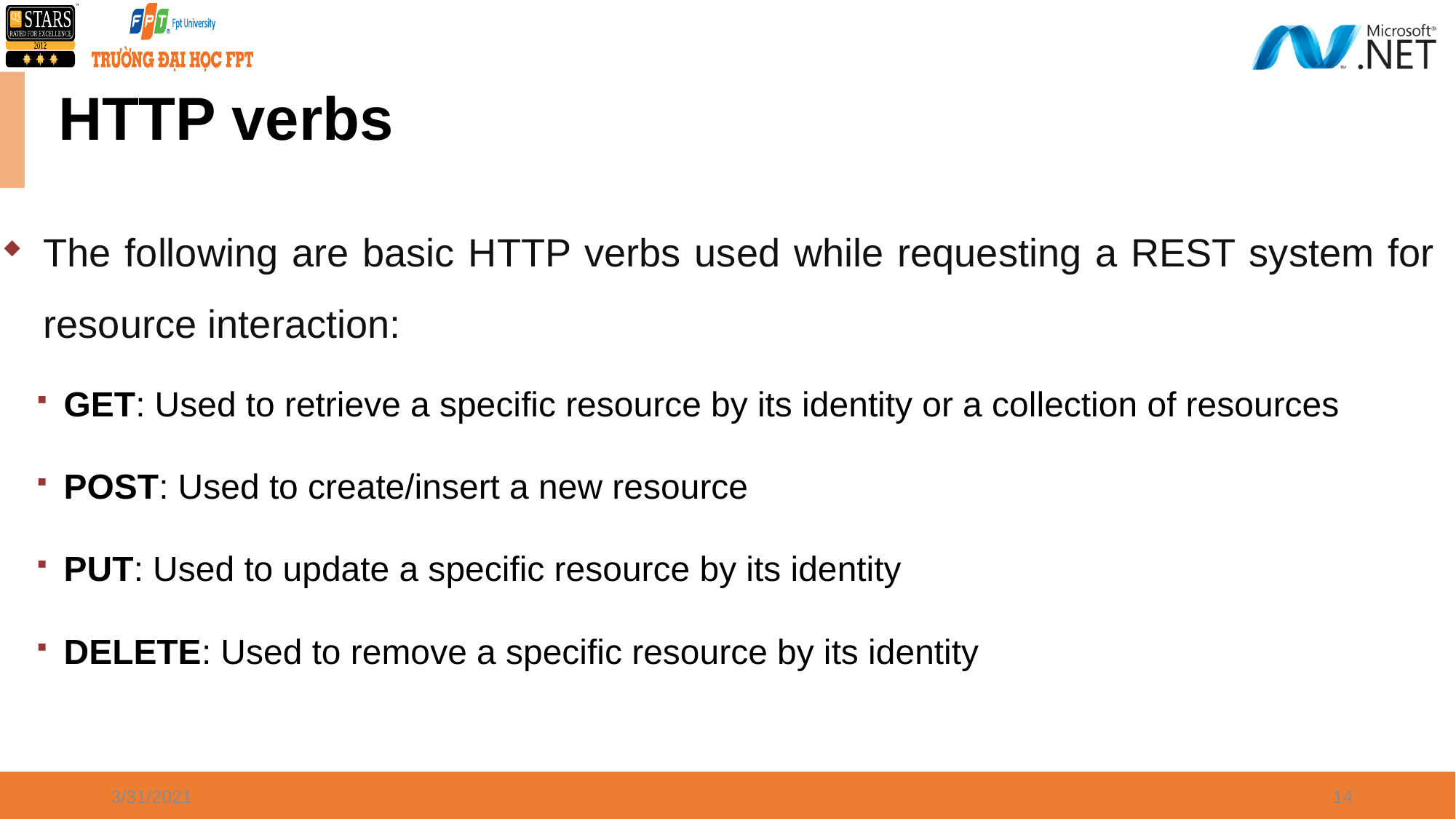

# HTTP verbs
The following are basic HTTP verbs used while requesting a REST system for resource interaction:
GET: Used to retrieve a specific resource by its identity or a collection of resources
POST: Used to create/insert a new resource
PUT: Used to update a specific resource by its identity
DELETE: Used to remove a specific resource by its identity
3/31/2021
14